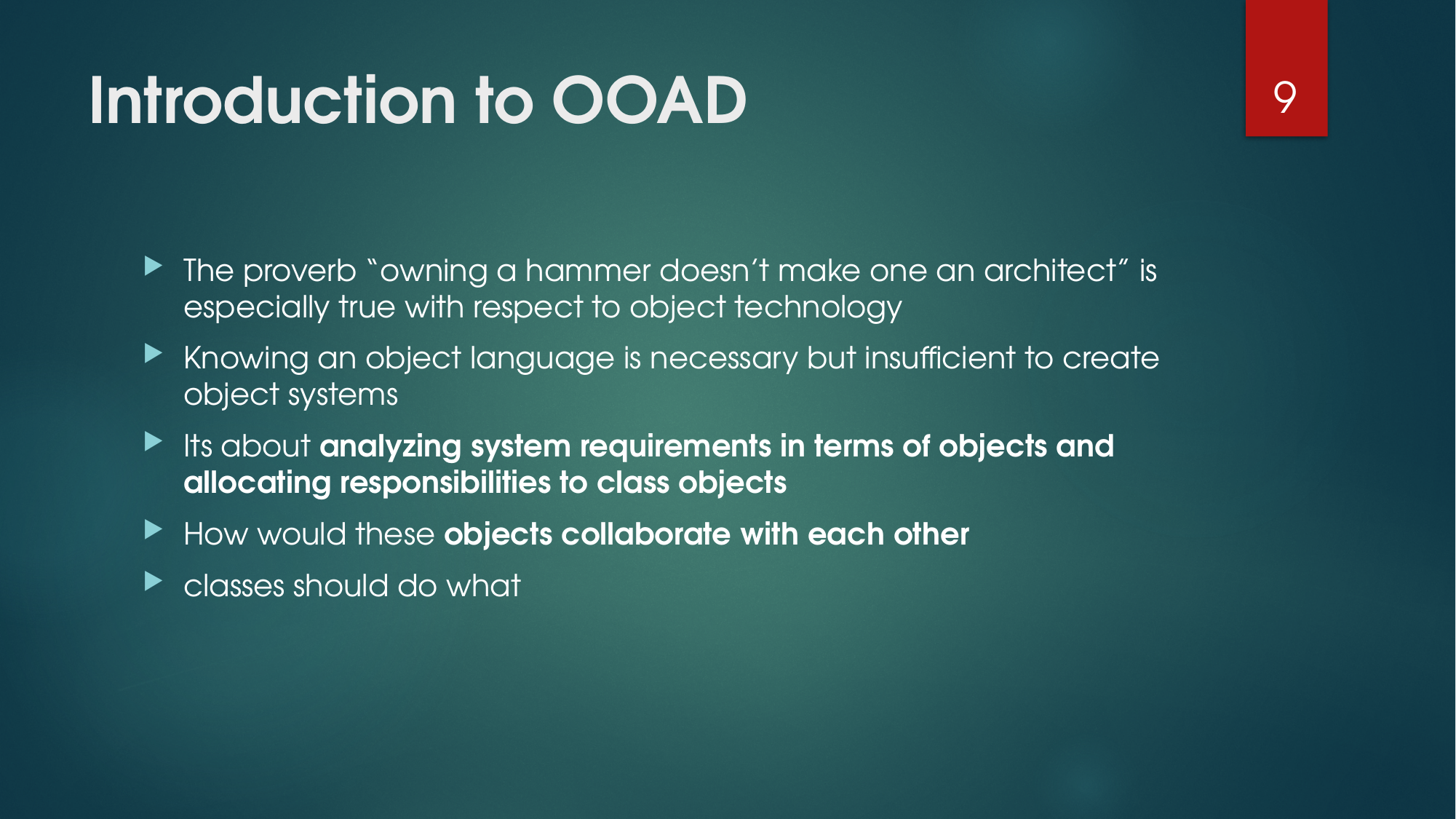

9
# Introduction to OOAD
The proverb “owning a hammer doesn’t make one an architect” is especially true with respect to object technology
Knowing an object language is necessary but insufficient to create object systems
Its about analyzing system requirements in terms of objects and allocating responsibilities to class objects
How would these objects collaborate with each other
classes should do what